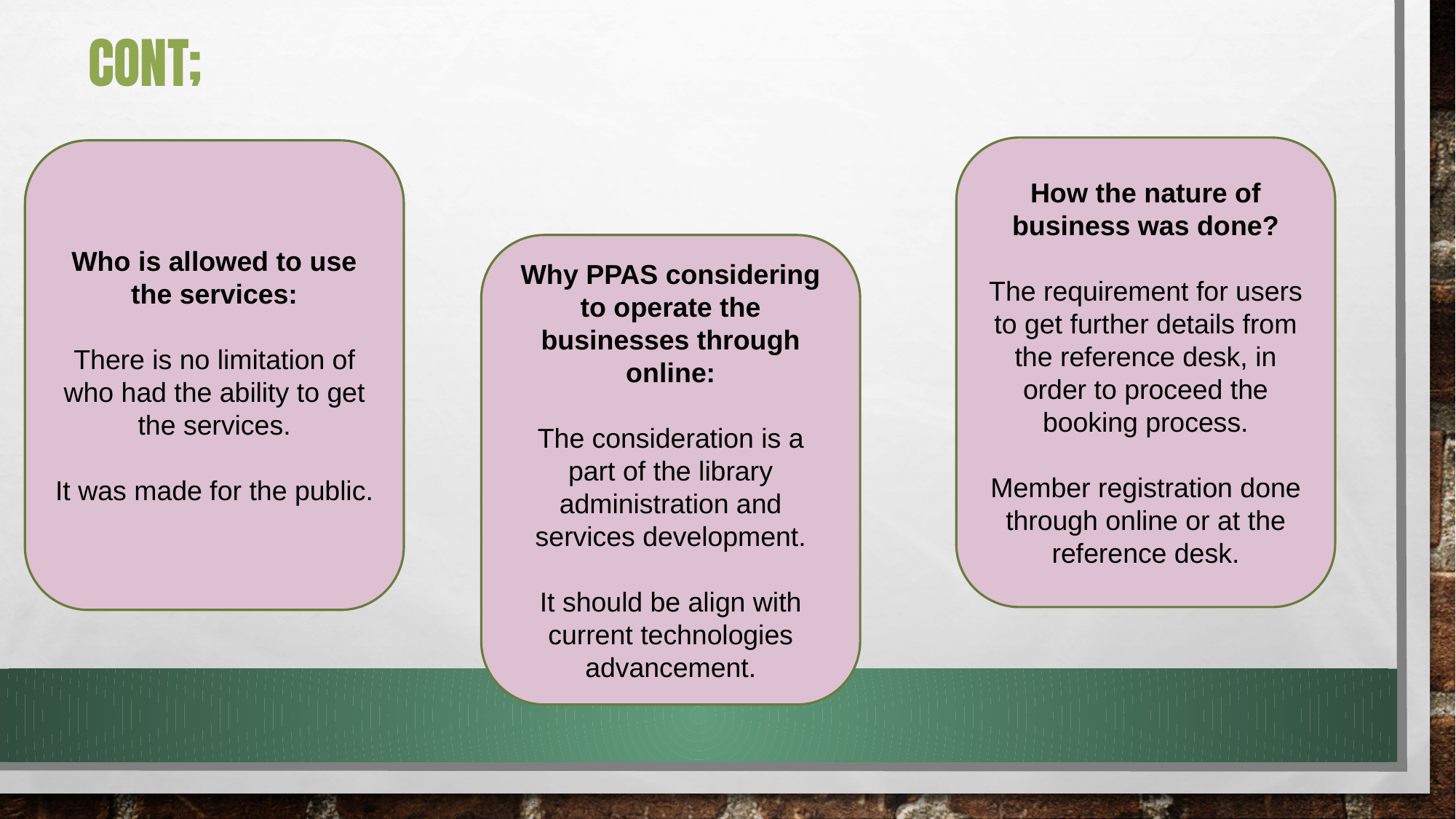

# CONT;
How the nature of business was done?

The requirement for users to get further details from the reference desk, in order to proceed the booking process.

Member registration done through online or at the reference desk.
Who is allowed to use the services:

There is no limitation of who had the ability to get the services.

It was made for the public.
Why PPAS considering to operate the businesses through online:

The consideration is a part of the library administration and services development.

It should be align with current technologies advancement.